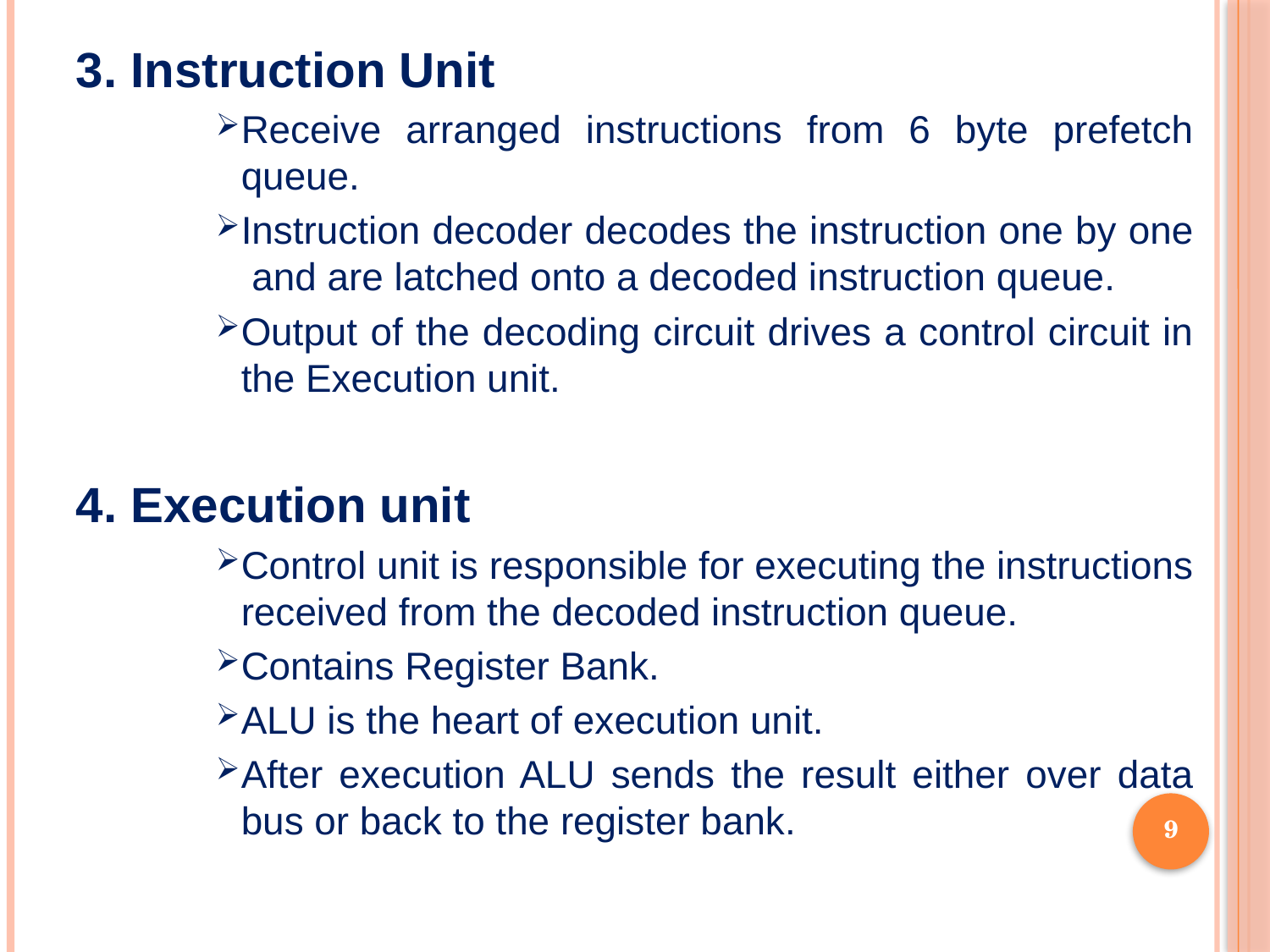

3. Instruction Unit
Receive arranged instructions from 6 byte prefetch queue.
Instruction decoder decodes the instruction one by one  and are latched onto a decoded instruction queue.
Output of the decoding circuit drives a control circuit in the Execution unit.

4. Execution unit
Control unit is responsible for executing the instructions received from the decoded instruction queue.
Contains Register Bank.
ALU is the heart of execution unit.
After execution ALU sends the result either over data bus or back to the register bank.
9